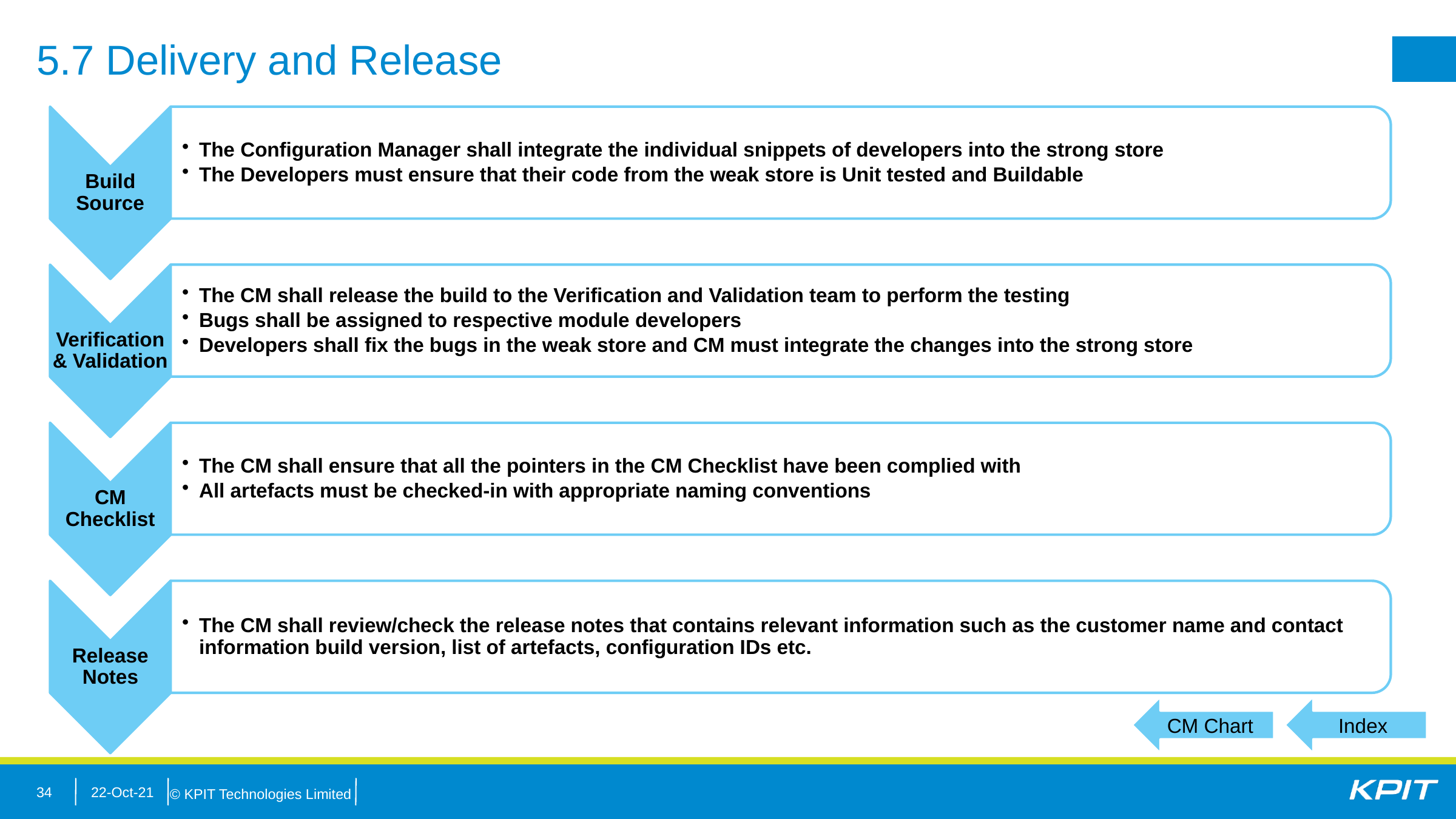

5.7 Delivery and Release
Build Source
The Configuration Manager shall integrate the individual snippets of developers into the strong store
The Developers must ensure that their code from the weak store is Unit tested and Buildable
Verification & Validation
The CM shall release the build to the Verification and Validation team to perform the testing
Bugs shall be assigned to respective module developers
Developers shall fix the bugs in the weak store and CM must integrate the changes into the strong store
CM Checklist
The CM shall ensure that all the pointers in the CM Checklist have been complied with
All artefacts must be checked-in with appropriate naming conventions
Release Notes
The CM shall review/check the release notes that contains relevant information such as the customer name and contact information build version, list of artefacts, configuration IDs etc.
CM Chart
Index
34
22-Oct-21